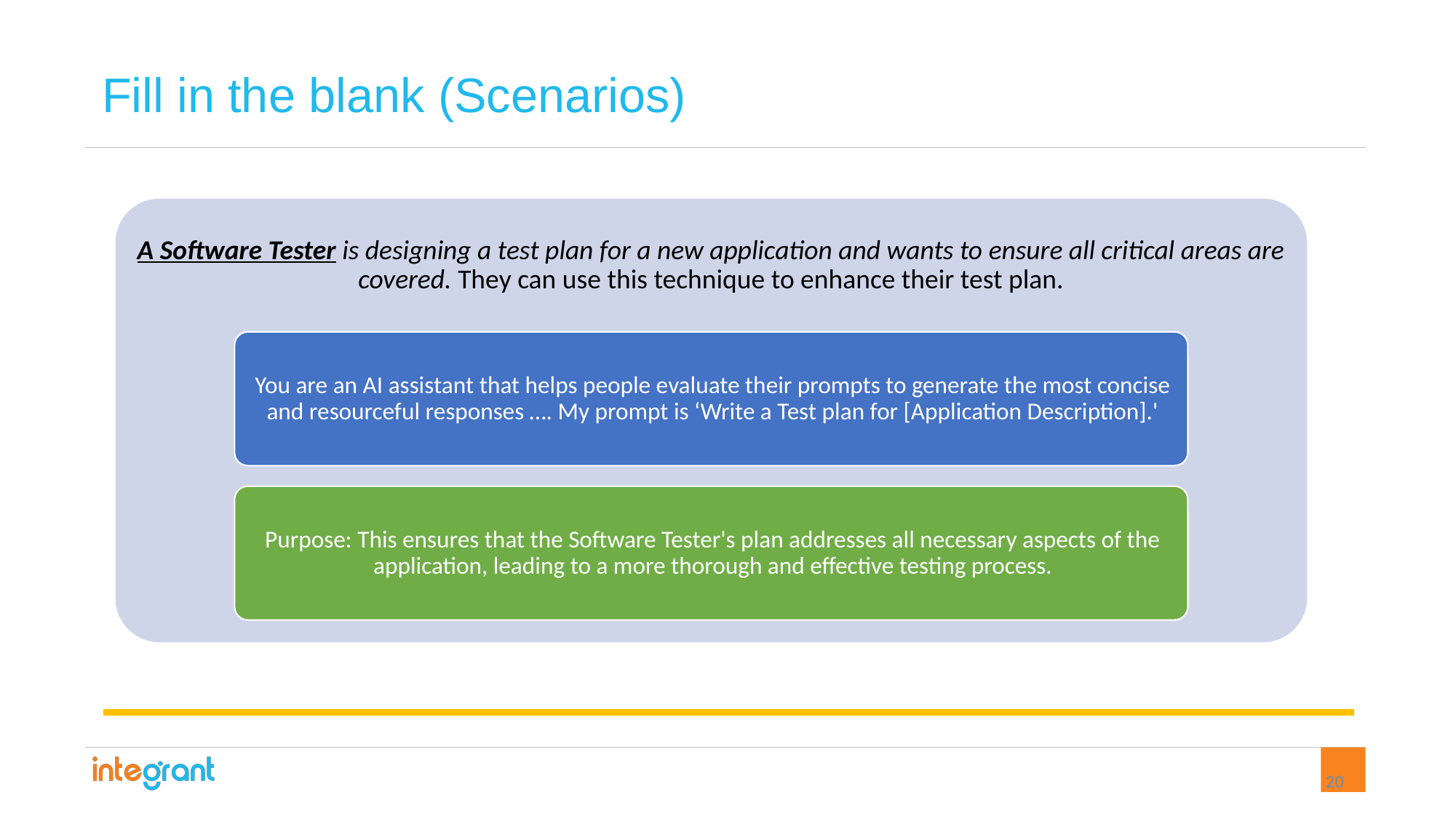

Fill in the blank (Scenarios)
A Software Tester is designing a test plan for a new application and wants to ensure all critical areas are covered. They can use this technique to enhance their test plan.
You are an AI assistant that helps people evaluate their prompts to generate the most concise and resourceful responses …. My prompt is ‘Write a Test plan for [Application Description].'
Purpose: This ensures that the Software Tester's plan addresses all necessary aspects of the application, leading to a more thorough and effective testing process.
20